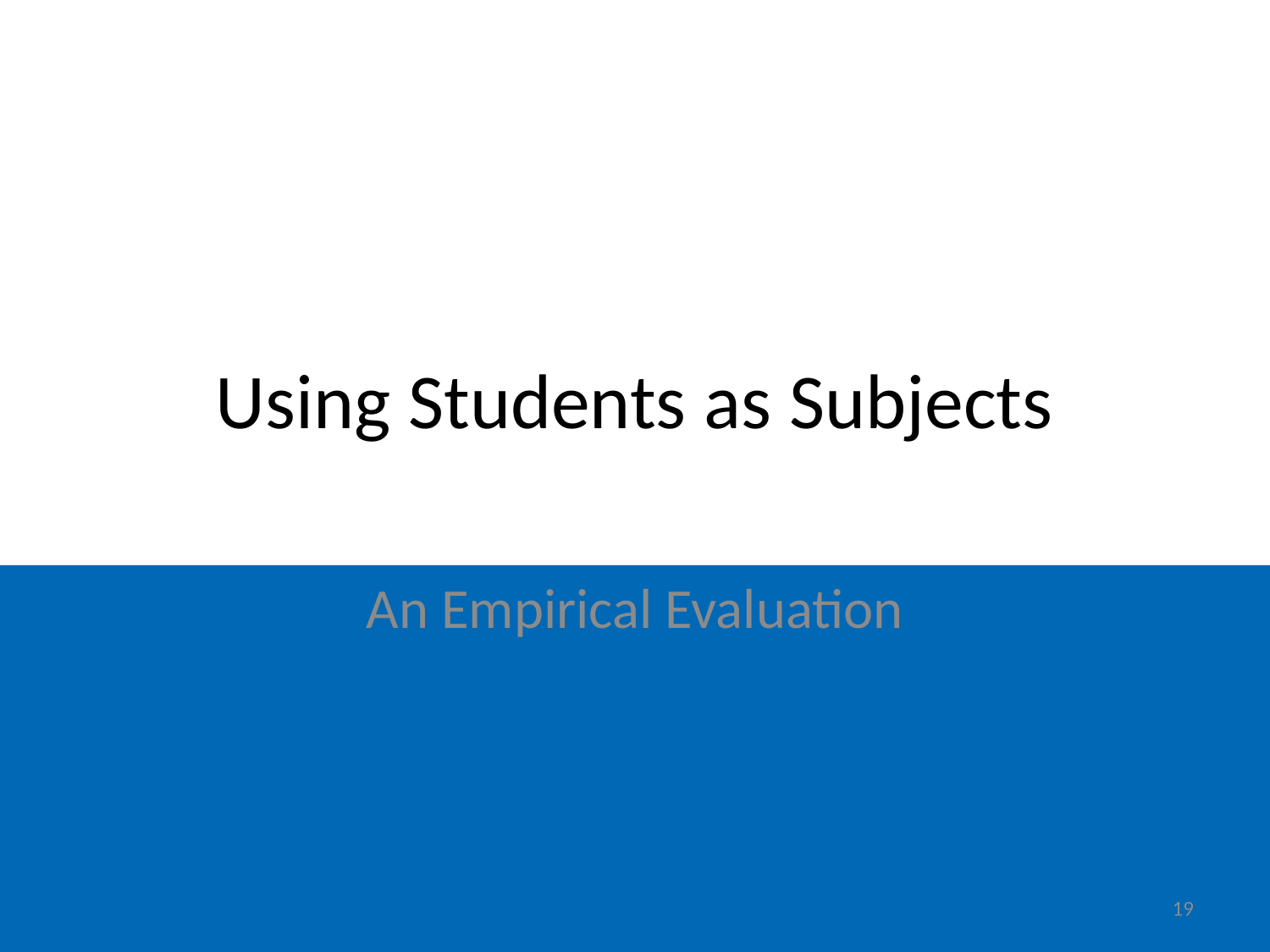

# Using Students as Subjects
An Empirical Evaluation
19